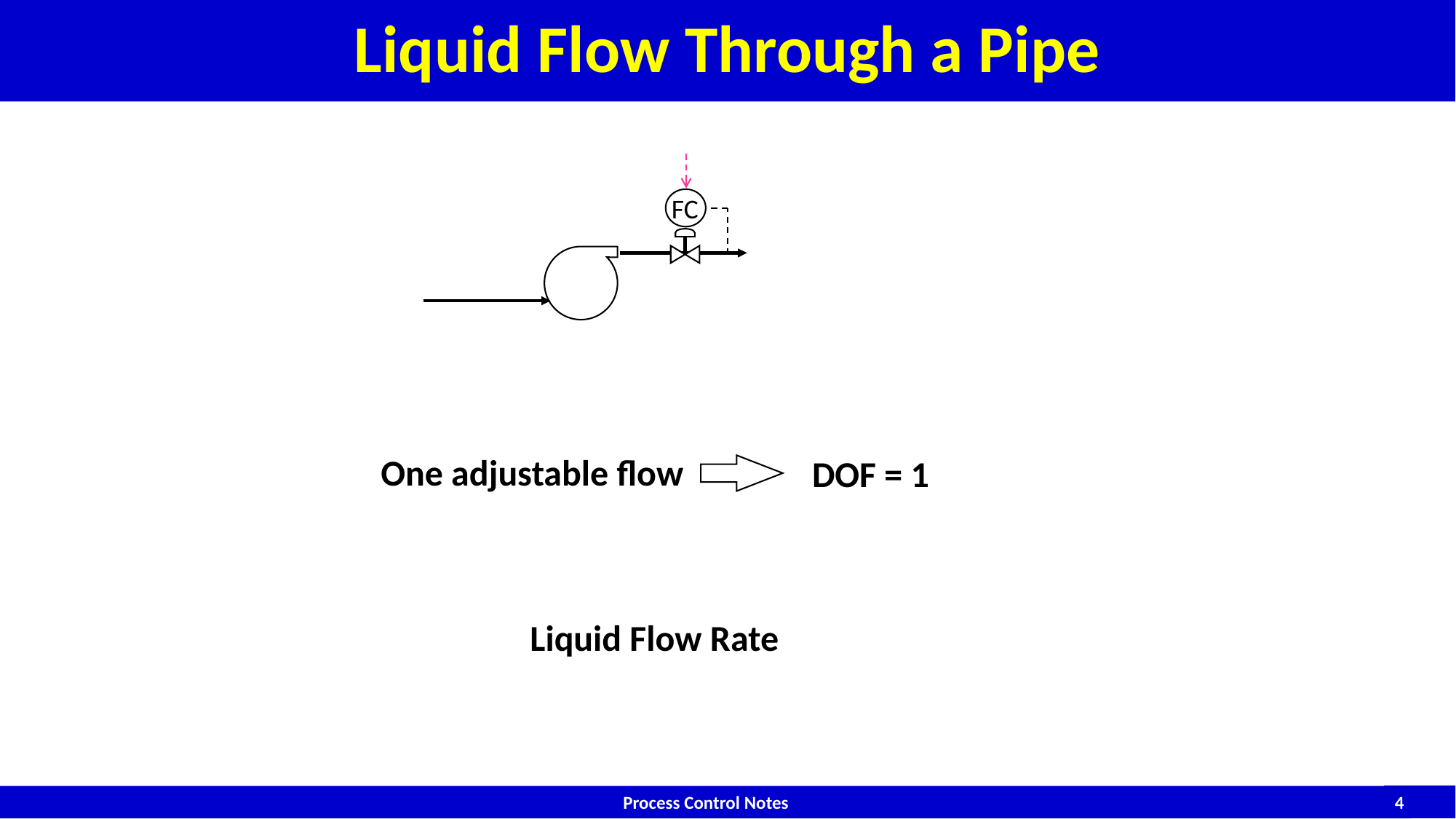

# Liquid Flow Through a Pipe
FC

One adjustable flow
DOF = 1

Liquid Flow Rate